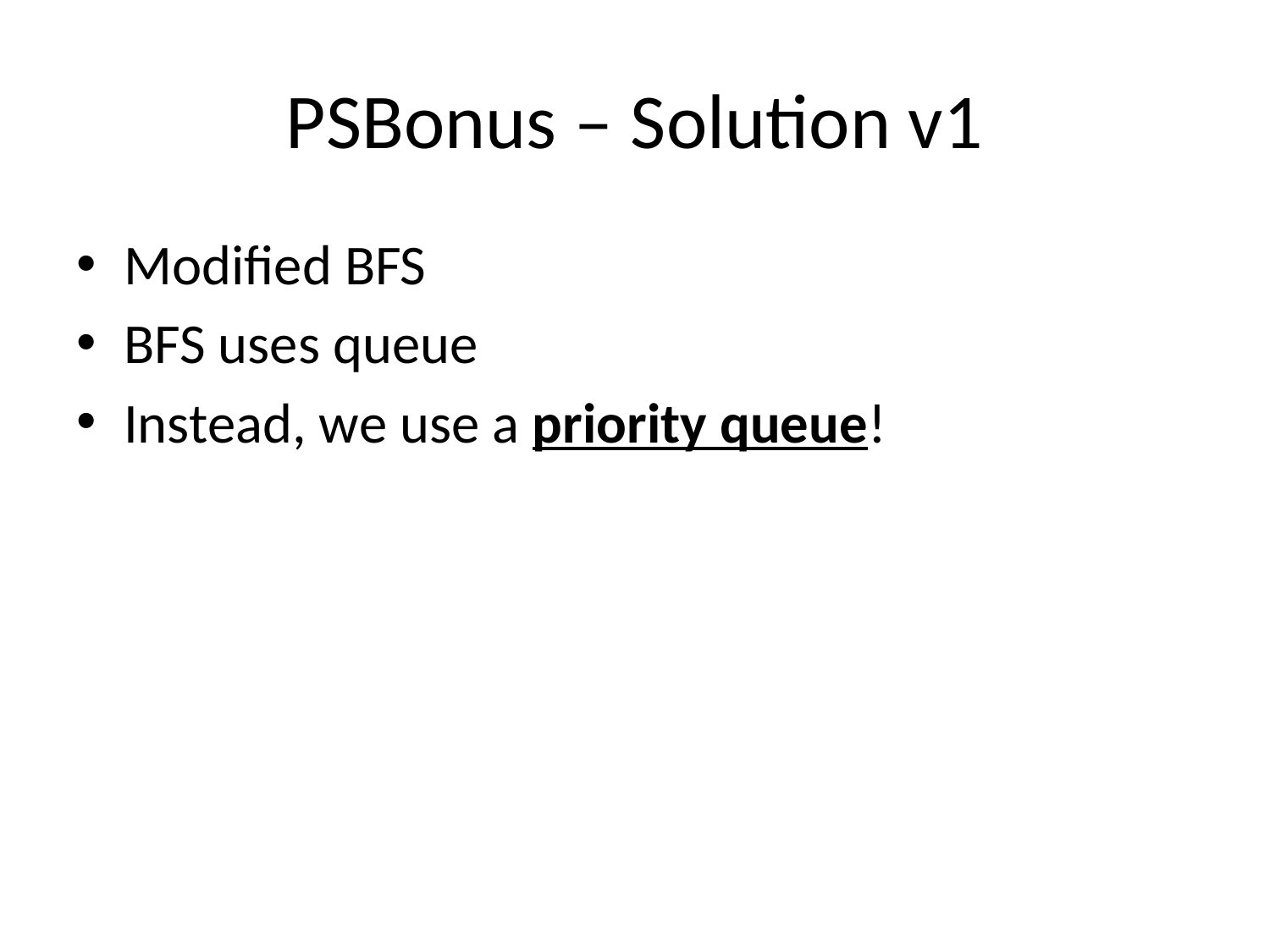

# PSBonus – Solution v1
Modified BFS
BFS uses queue
Instead, we use a priority queue!